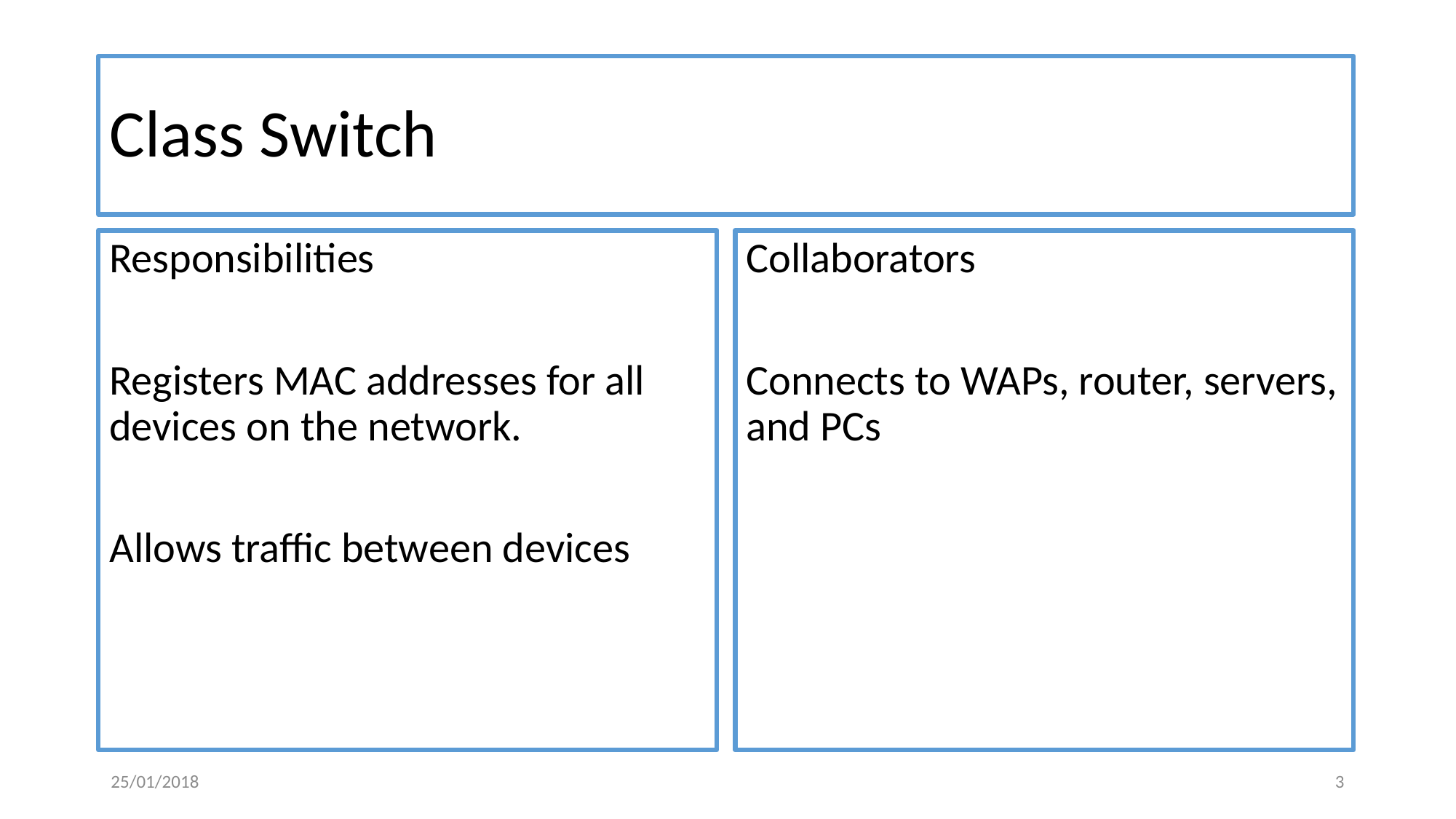

# Class Switch
Responsibilities

Registers MAC addresses for all devices on the network.

Allows traffic between devices
Collaborators

Connects to WAPs, router, servers, and PCs
25/01/2018
3